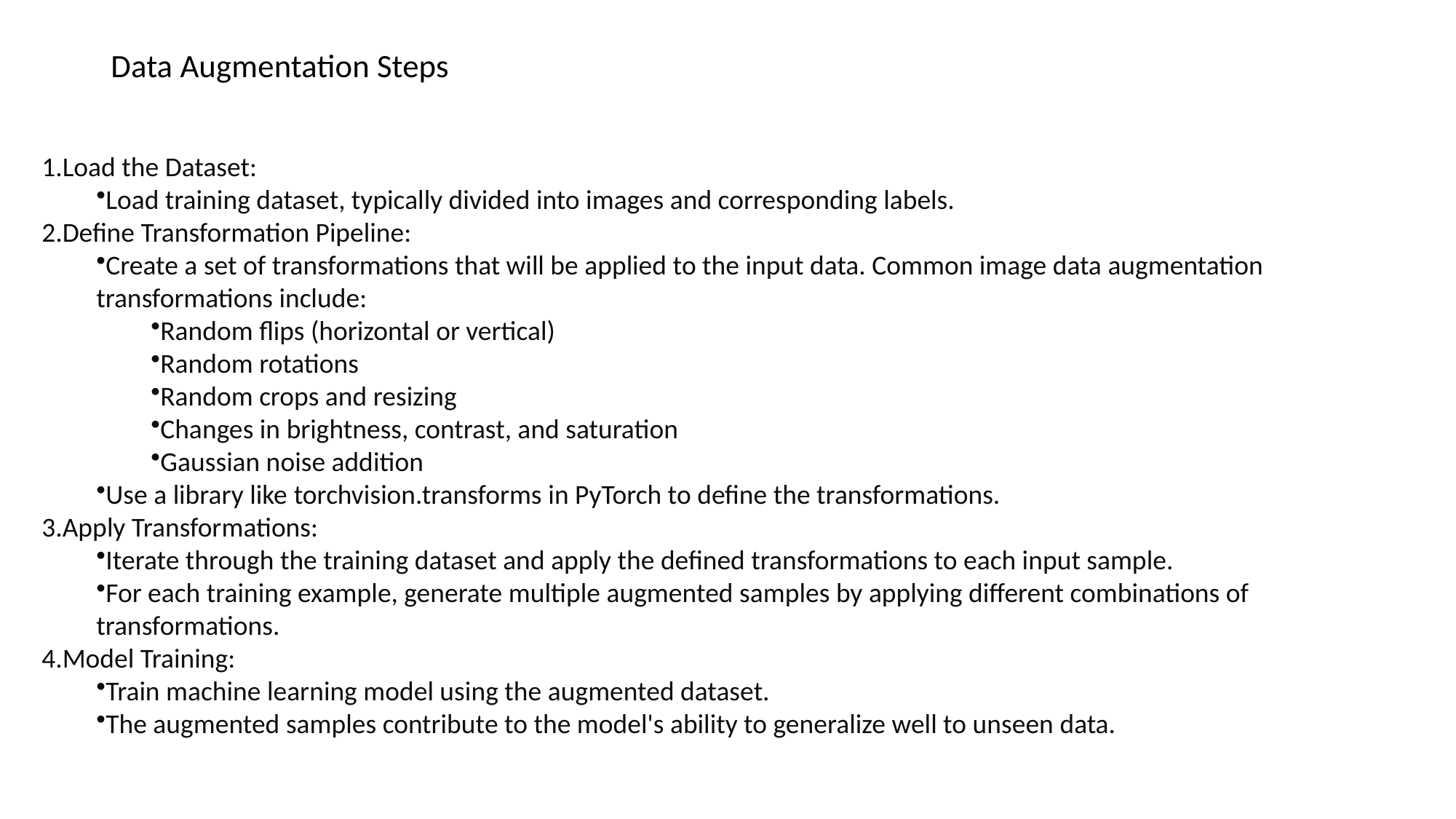

# Data Augmentation Steps
Load the Dataset:
Load training dataset, typically divided into images and corresponding labels.
Define Transformation Pipeline:
Create a set of transformations that will be applied to the input data. Common image data augmentation transformations include:
Random flips (horizontal or vertical)
Random rotations
Random crops and resizing
Changes in brightness, contrast, and saturation
Gaussian noise addition
Use a library like torchvision.transforms in PyTorch to define the transformations.
Apply Transformations:
Iterate through the training dataset and apply the defined transformations to each input sample.
For each training example, generate multiple augmented samples by applying different combinations of transformations.
Model Training:
Train machine learning model using the augmented dataset.
The augmented samples contribute to the model's ability to generalize well to unseen data.